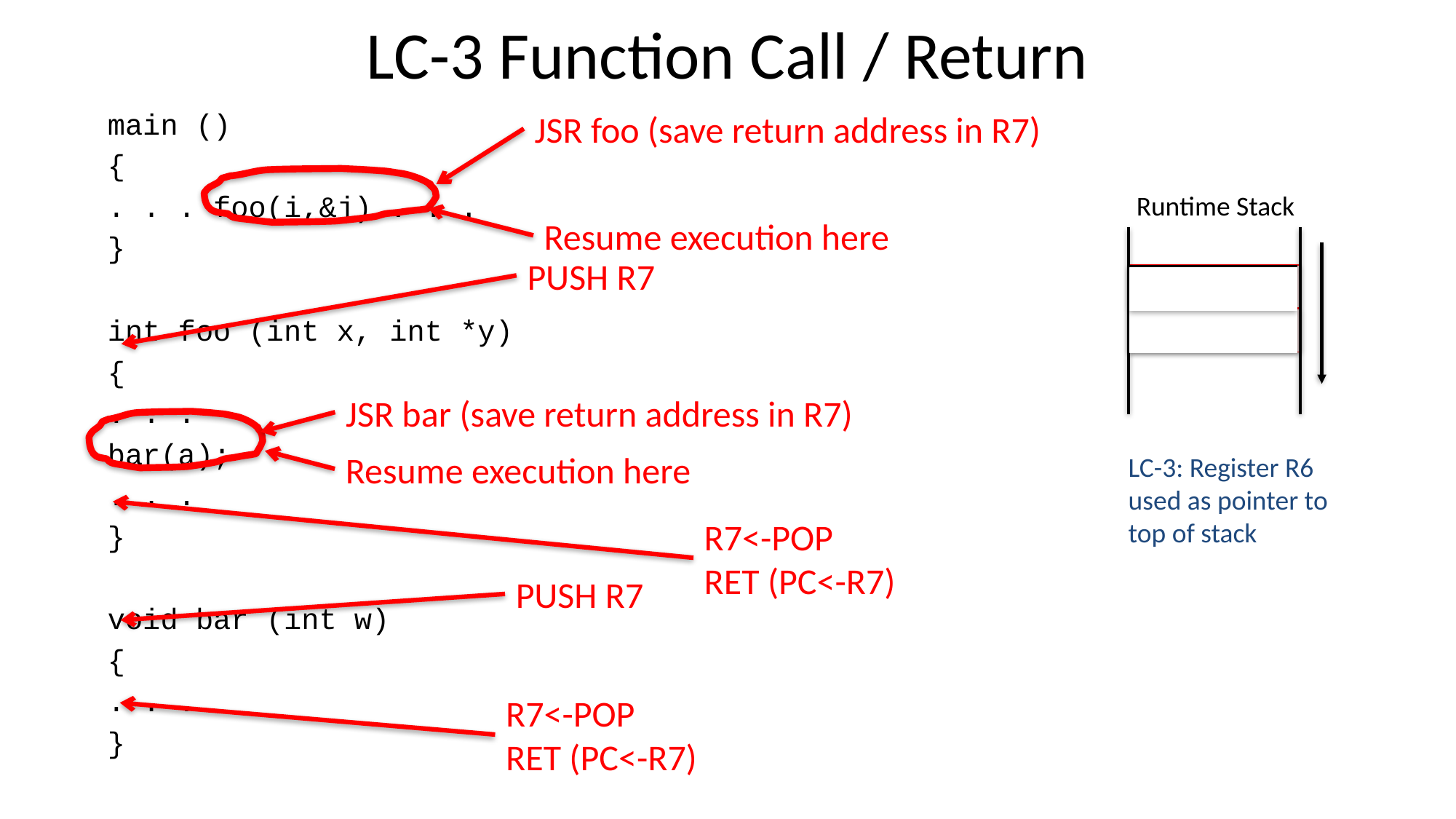

# LC-3 Function Call / Return
main ()
{
. . . foo(i,&j) . . .
}

int foo (int x, int *y)
{
. . .
bar(a);
. . .
}

void bar (int w)
{
. . .
}
JSR foo (save return address in R7)

Runtime Stack
Address after “JSR foo”

Address after “JSR bar”

LC-3: Register R6 used as pointer to top of stack
Resume execution here
PUSH R7
JSR bar (save return address in R7)

Resume execution here
R7<-POP
RET (PC<-R7)
PUSH R7
R7<-POP
RET (PC<-R7)